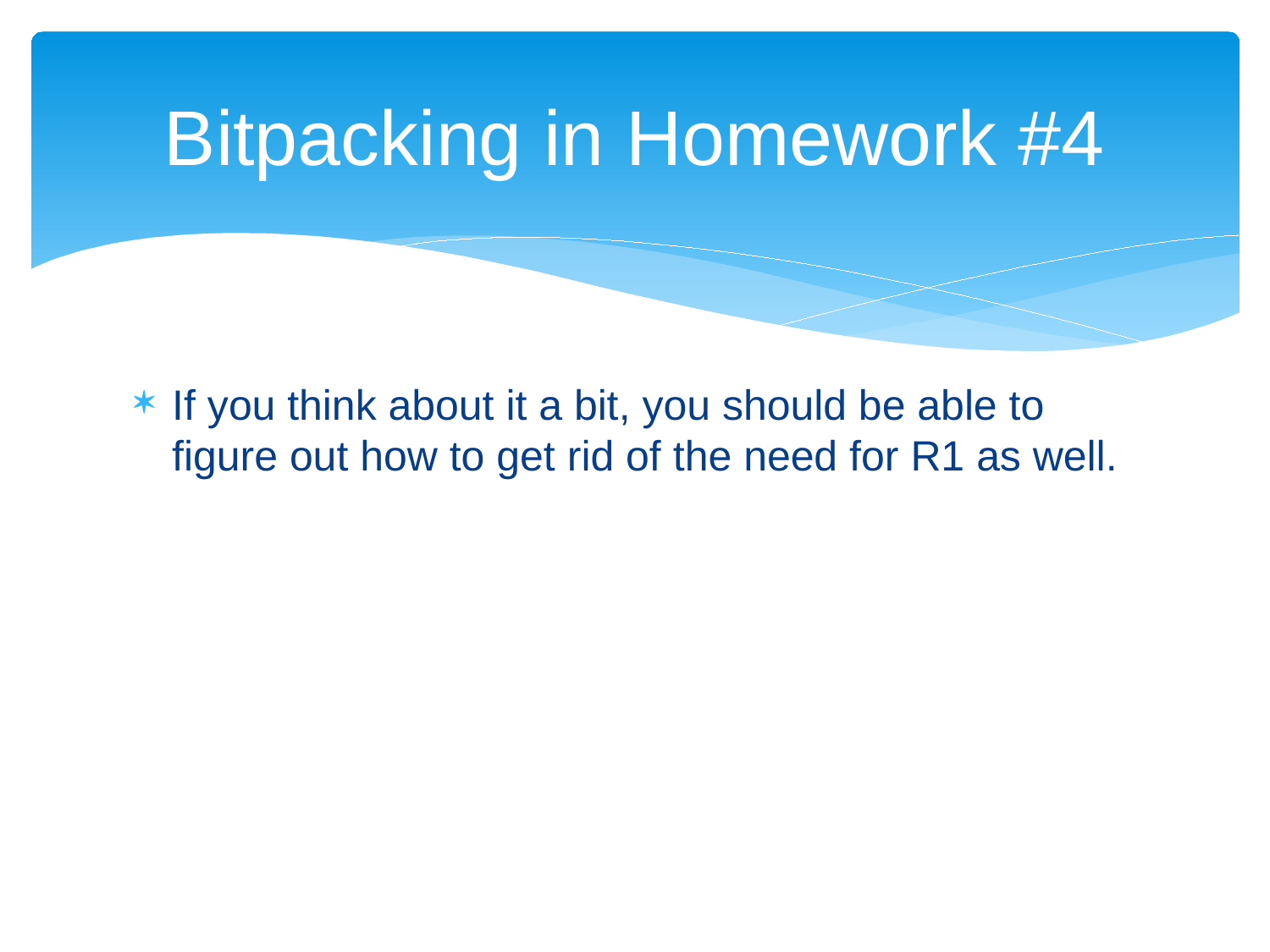

# Bitpacking in Homework #4
If you think about it a bit, you should be able to figure out how to get rid of the need for R1 as well.